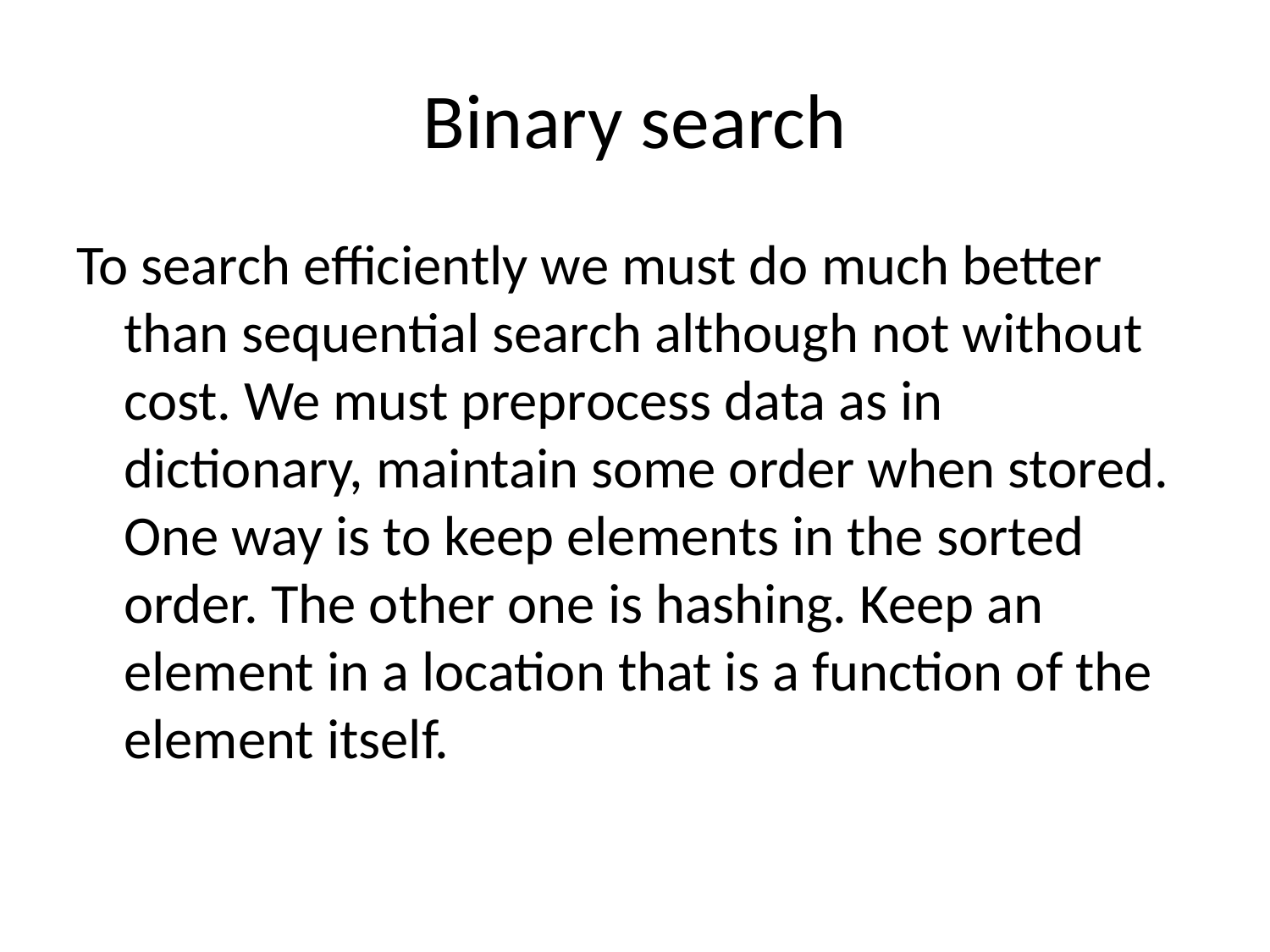

# Binary search
To search efficiently we must do much better than sequential search although not without cost. We must preprocess data as in dictionary, maintain some order when stored. One way is to keep elements in the sorted order. The other one is hashing. Keep an element in a location that is a function of the element itself.